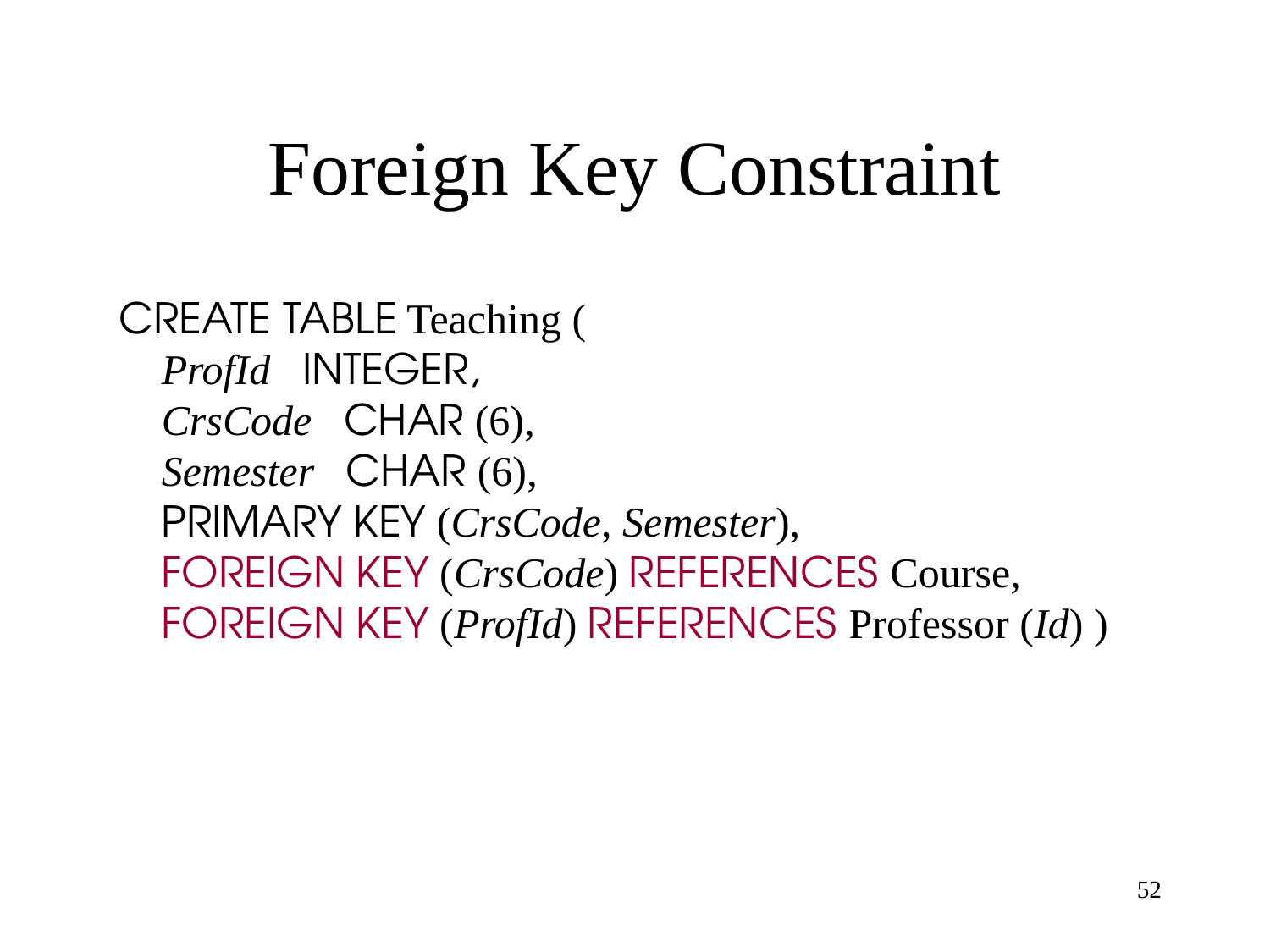

# Foreign Key Constraint
CREATE TABLE Teaching (
    ProfId   INTEGER,
    CrsCode   CHAR (6),
    Semester   CHAR (6),
    PRIMARY KEY (CrsCode, Semester),
    FOREIGN KEY (CrsCode) REFERENCES Course,
    FOREIGN KEY (ProfId) REFERENCES Professor (Id) )
52